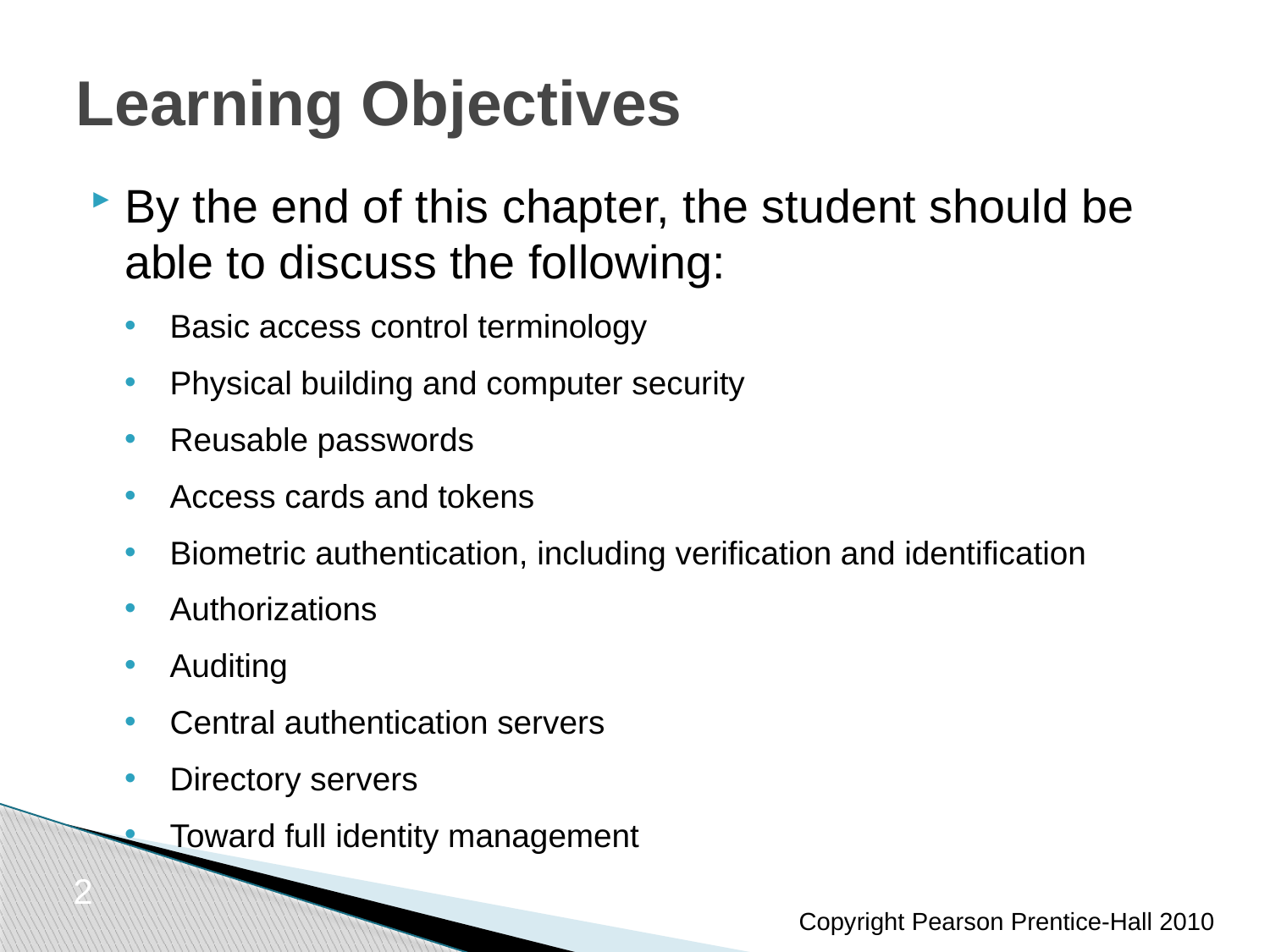

# Learning Objectives
By the end of this chapter, the student should be able to discuss the following:
Basic access control terminology
Physical building and computer security
Reusable passwords
Access cards and tokens
Biometric authentication, including verification and identification
Authorizations
Auditing
Central authentication servers
Directory servers
Toward full identity management
2
Copyright Pearson Prentice-Hall 2010